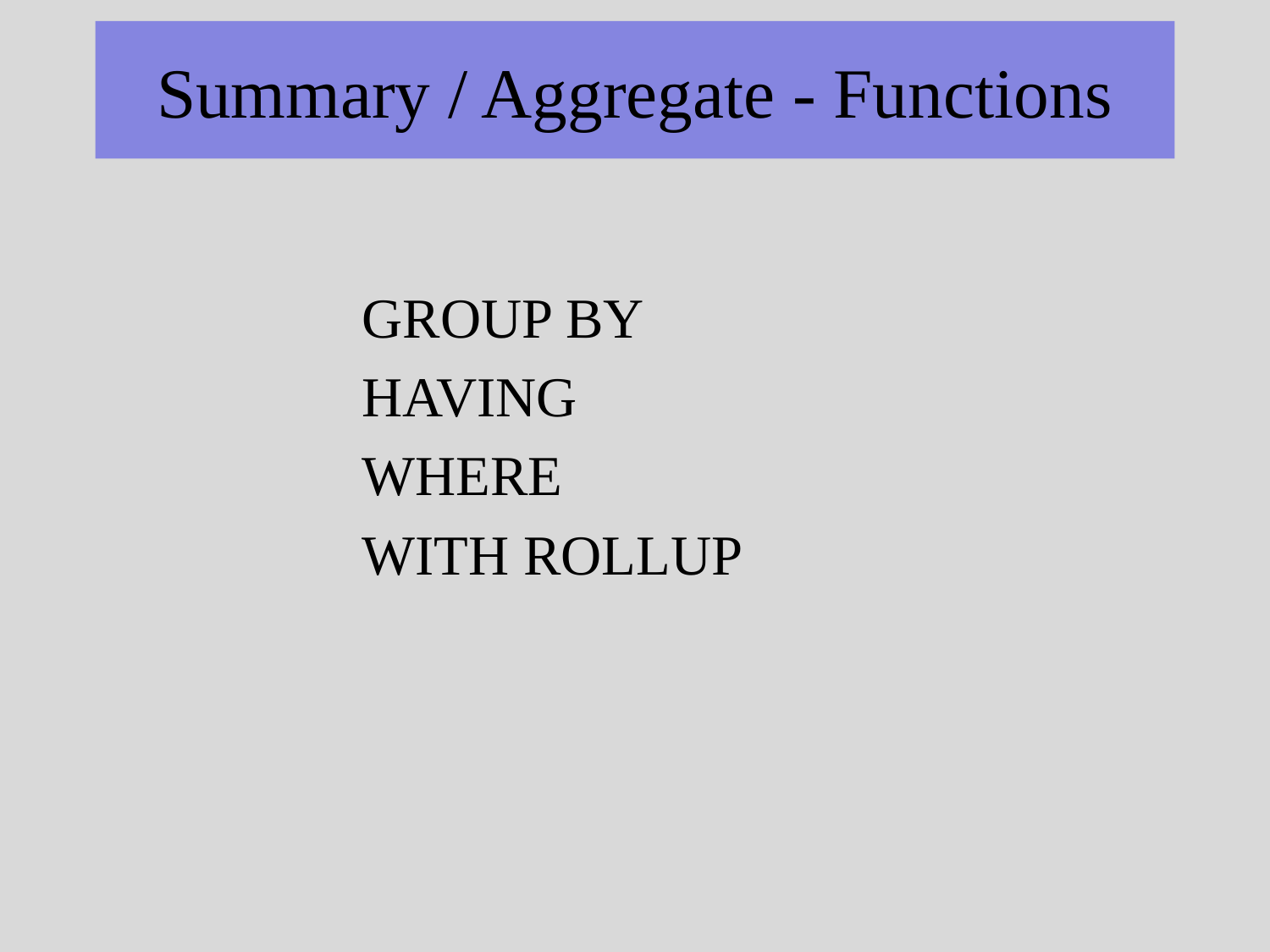

# Summary / Aggregate - Functions
GROUP BY
HAVING
WHERE
WITH ROLLUP